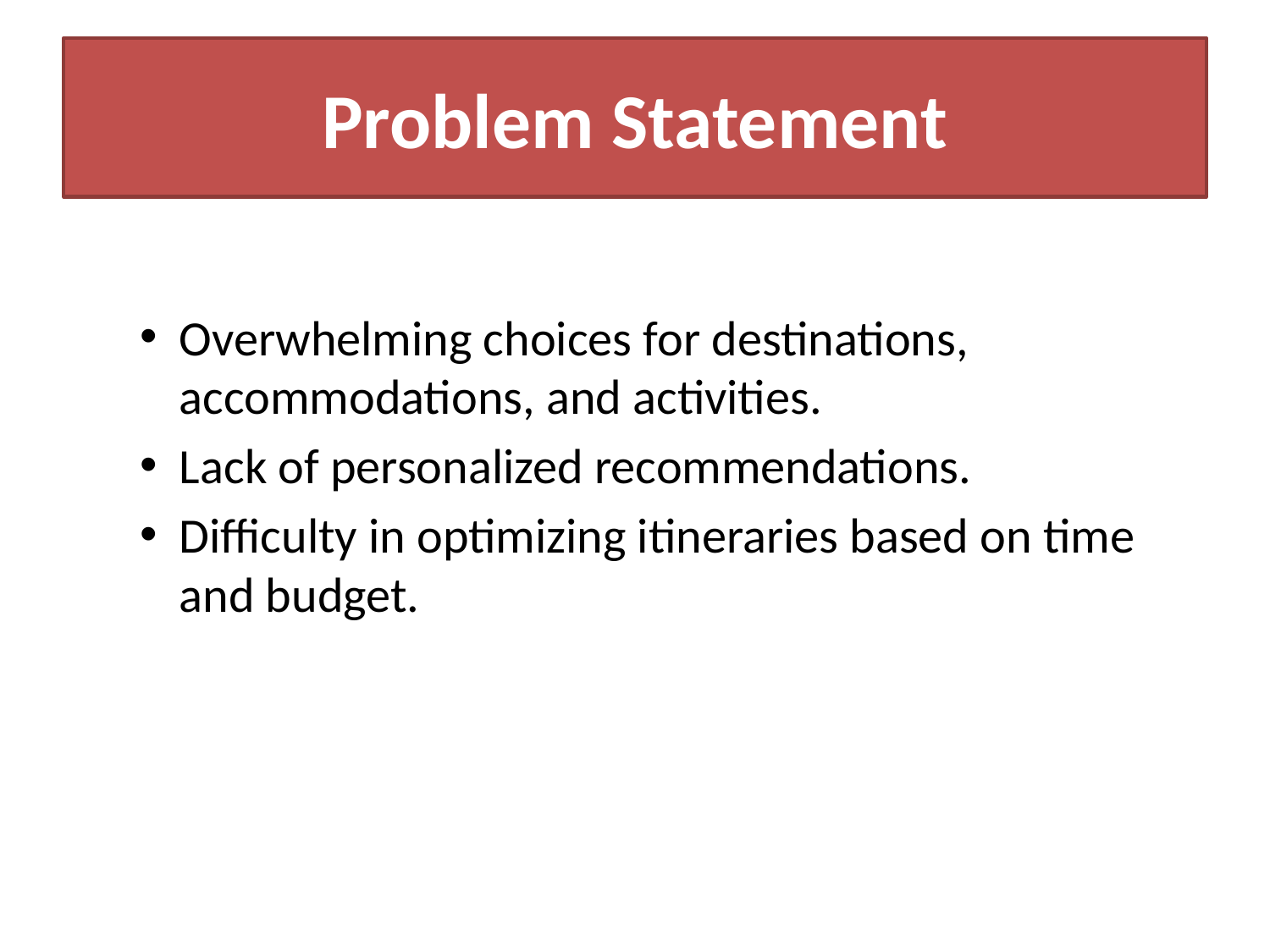

# Problem Statement

Overwhelming choices for destinations, accommodations, and activities.
Lack of personalized recommendations.
Difficulty in optimizing itineraries based on time and budget.